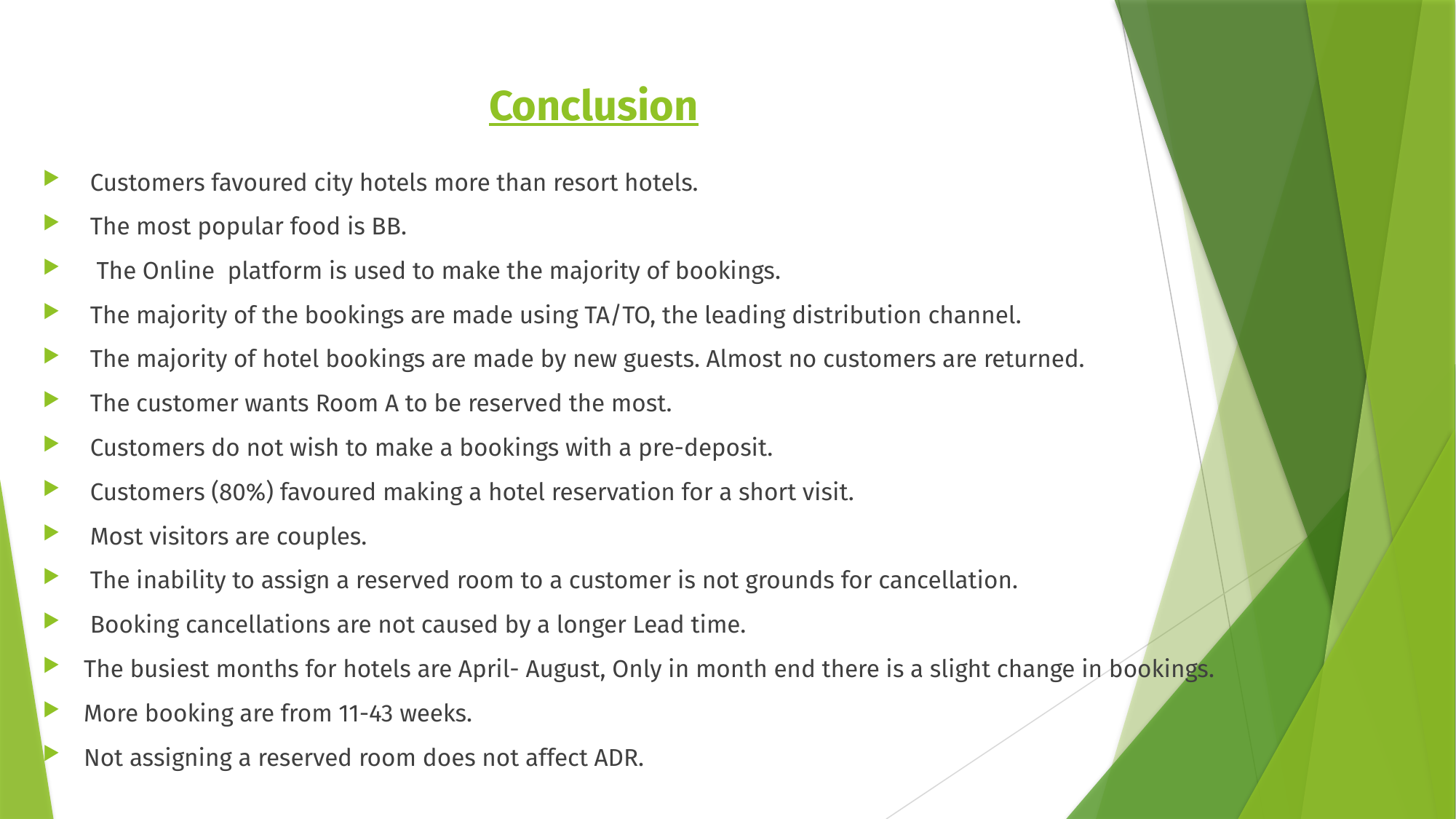

# Conclusion
 Customers favoured city hotels more than resort hotels.
 The most popular food is BB.
  The Online  platform is used to make the majority of bookings.
 The majority of the bookings are made using TA/TO, the leading distribution channel.
 The majority of hotel bookings are made by new guests. Almost no customers are returned.
 The customer wants Room A to be reserved the most.
 Customers do not wish to make a bookings with a pre-deposit.
 Customers (80%) favoured making a hotel reservation for a short visit.
 Most visitors are couples.
 The inability to assign a reserved room to a customer is not grounds for cancellation.
 Booking cancellations are not caused by a longer Lead time.
The busiest months for hotels are April- August, Only in month end there is a slight change in bookings.
More booking are from 11-43 weeks.
Not assigning a reserved room does not affect ADR.